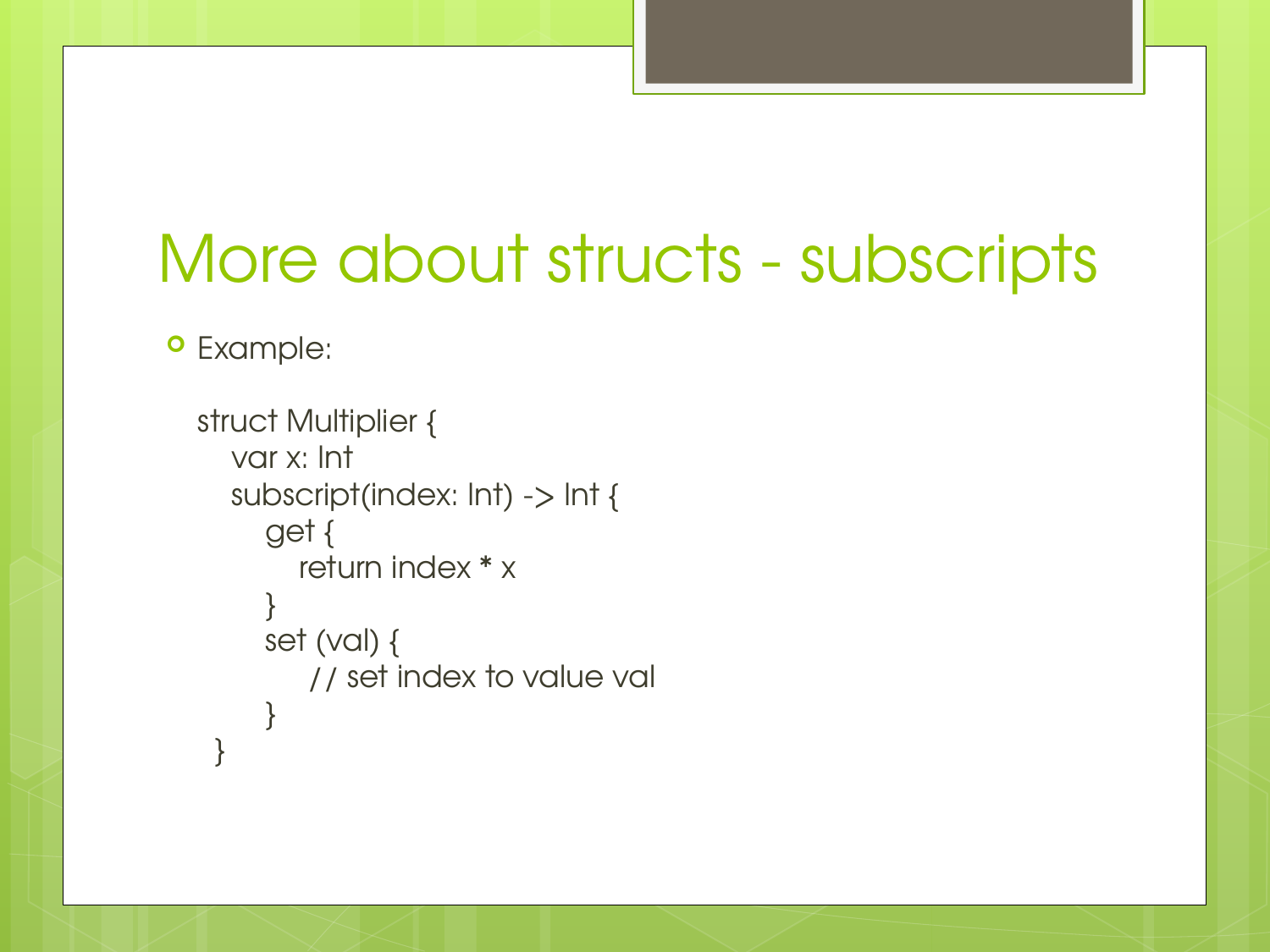

# More about structs - subscripts
Example:
struct Multiplier {
    var x: Int
    subscript(index: Int) -> Int {
        get {
            return index * x
        }
        set (val) {
             // set index to value val
        }
  }